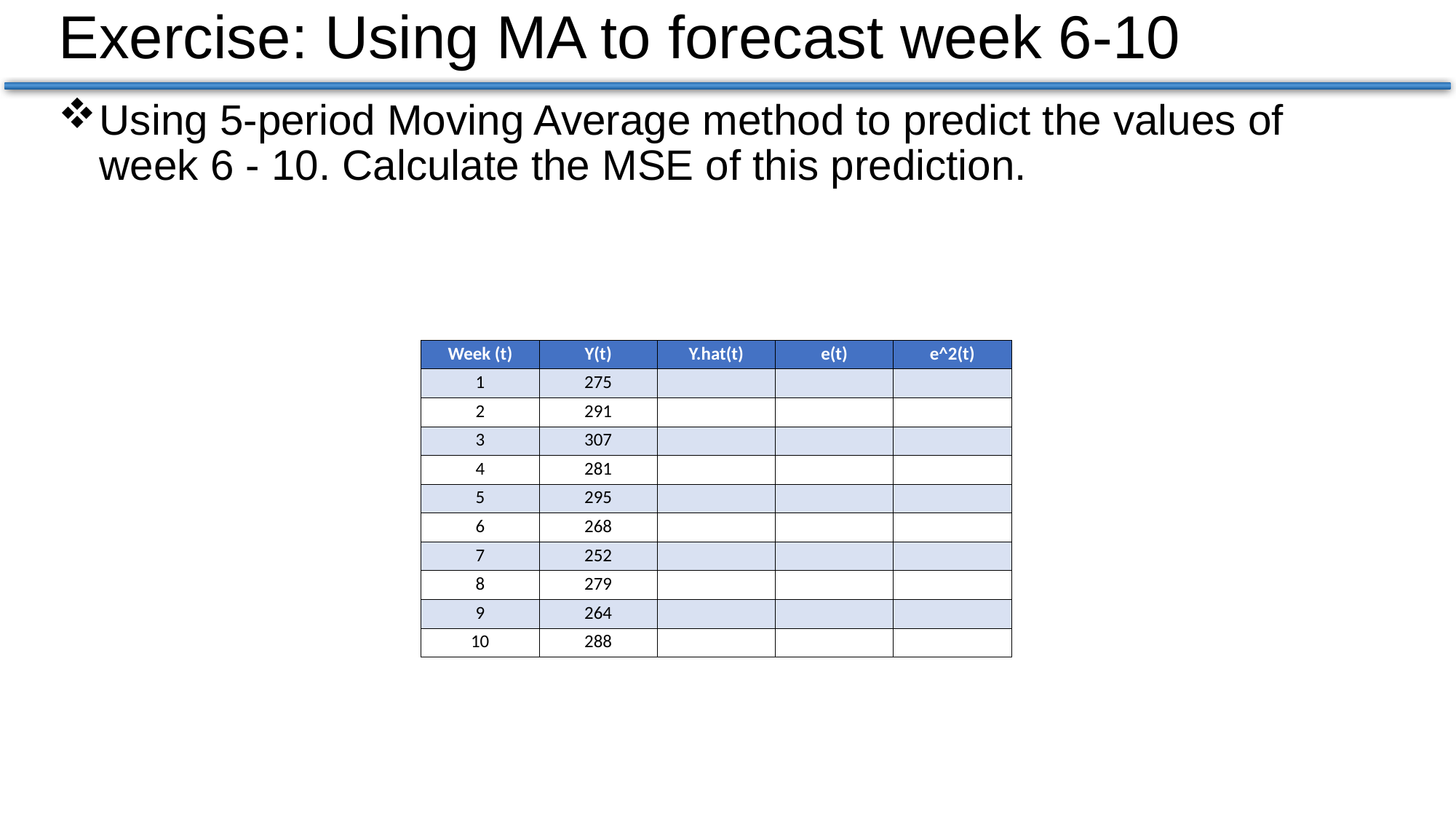

# Exercise: Using MA to forecast week 6-10
Using 5-period Moving Average method to predict the values of week 6 - 10. Calculate the MSE of this prediction.

| Week (t) | Y(t) | Y.hat(t) | e(t) | e^2(t) |
| --- | --- | --- | --- | --- |
| 1 | 275 |  |  |  |
| 2 | 291 |  |  |  |
| 3 | 307 |  |  |  |
| 4 | 281 |  |  |  |
| 5 | 295 |  |  |  |
| 6 | 268 |  |  |  |
| 7 | 252 |  |  |  |
| 8 | 279 |  |  |  |
| 9 | 264 |  |  |  |
| 10 | 288 |  |  |  |